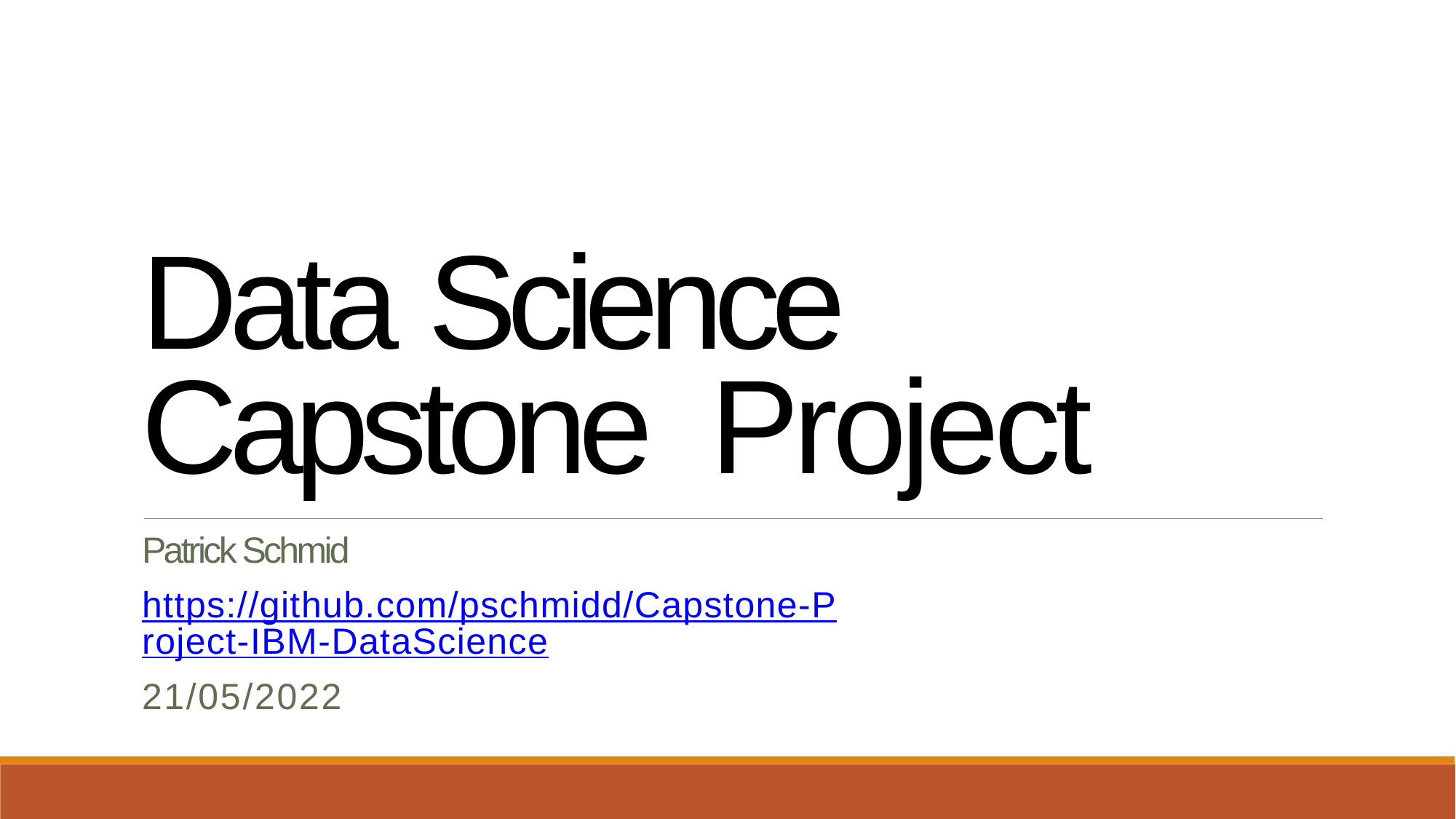

Data Science Capstone  Project
Patrick Schmid
https://github.com/pschmidd/Capstone-Project-IBM-DataScience
21/05/2022